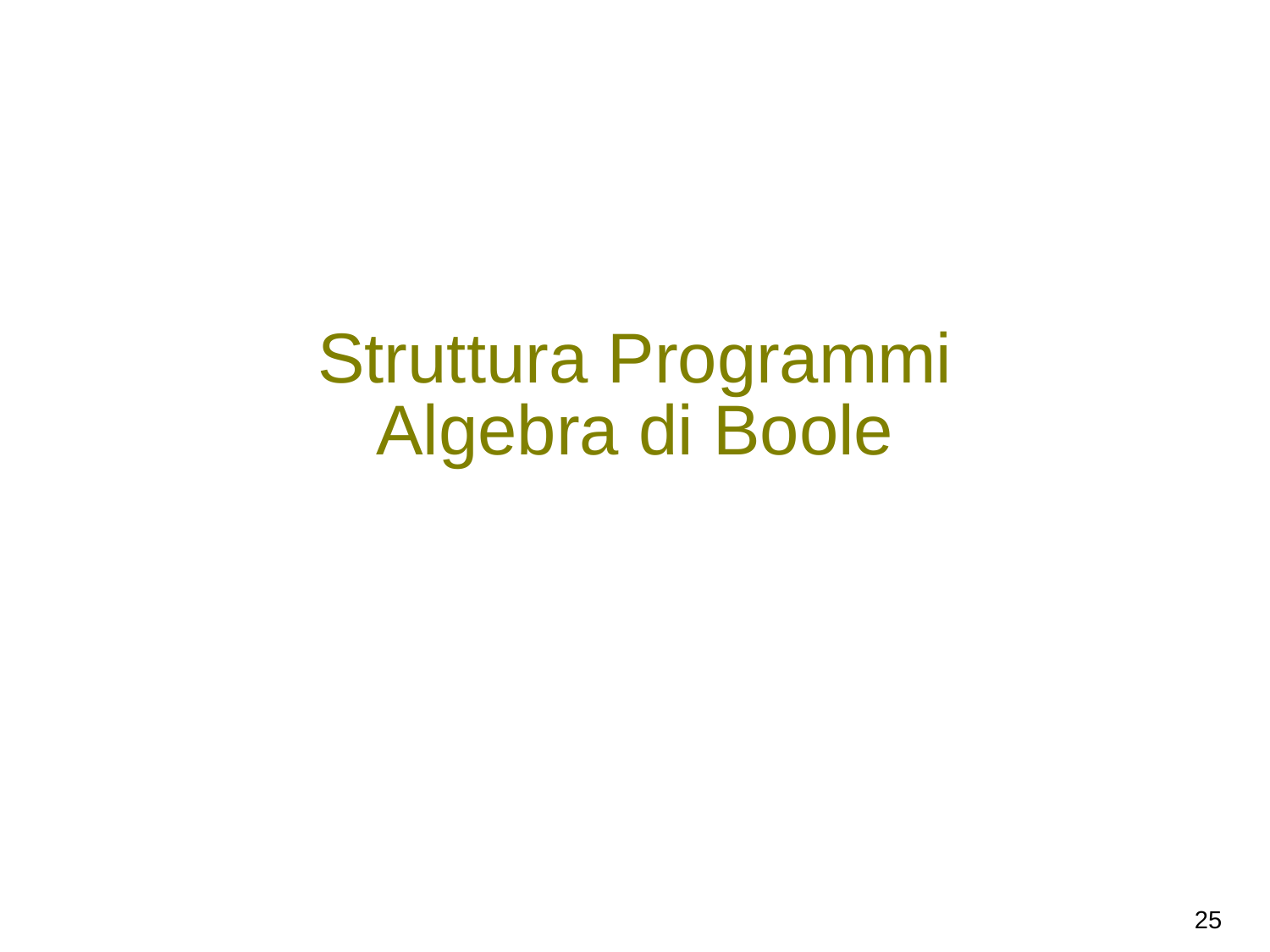

# Struttura Programmi Algebra di Boole

25